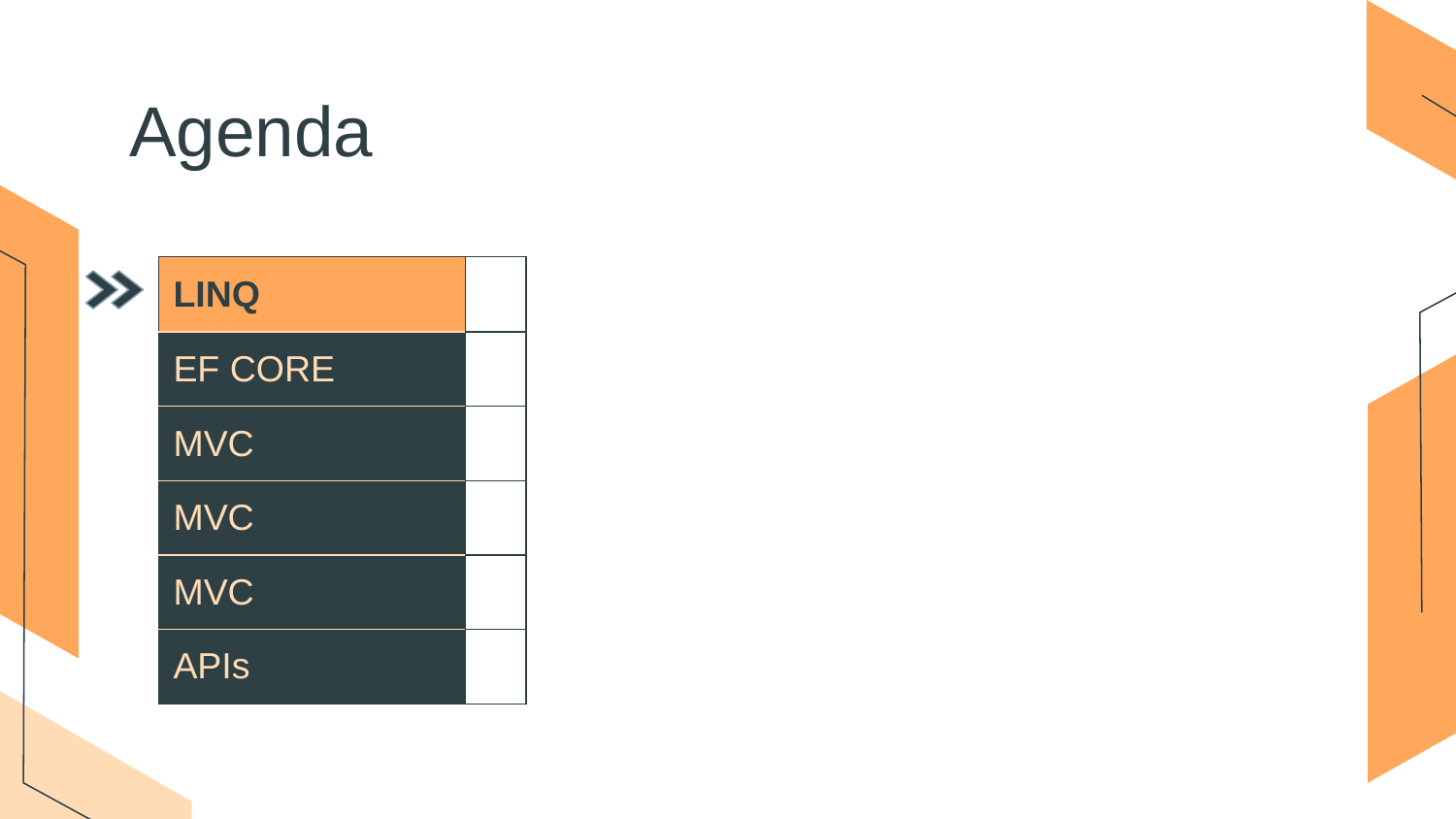

# Agenda
| LINQ |  |
| --- | --- |
| EF CORE |  |
| MVC |  |
| MVC |  |
| MVC |  |
| APIs |  |